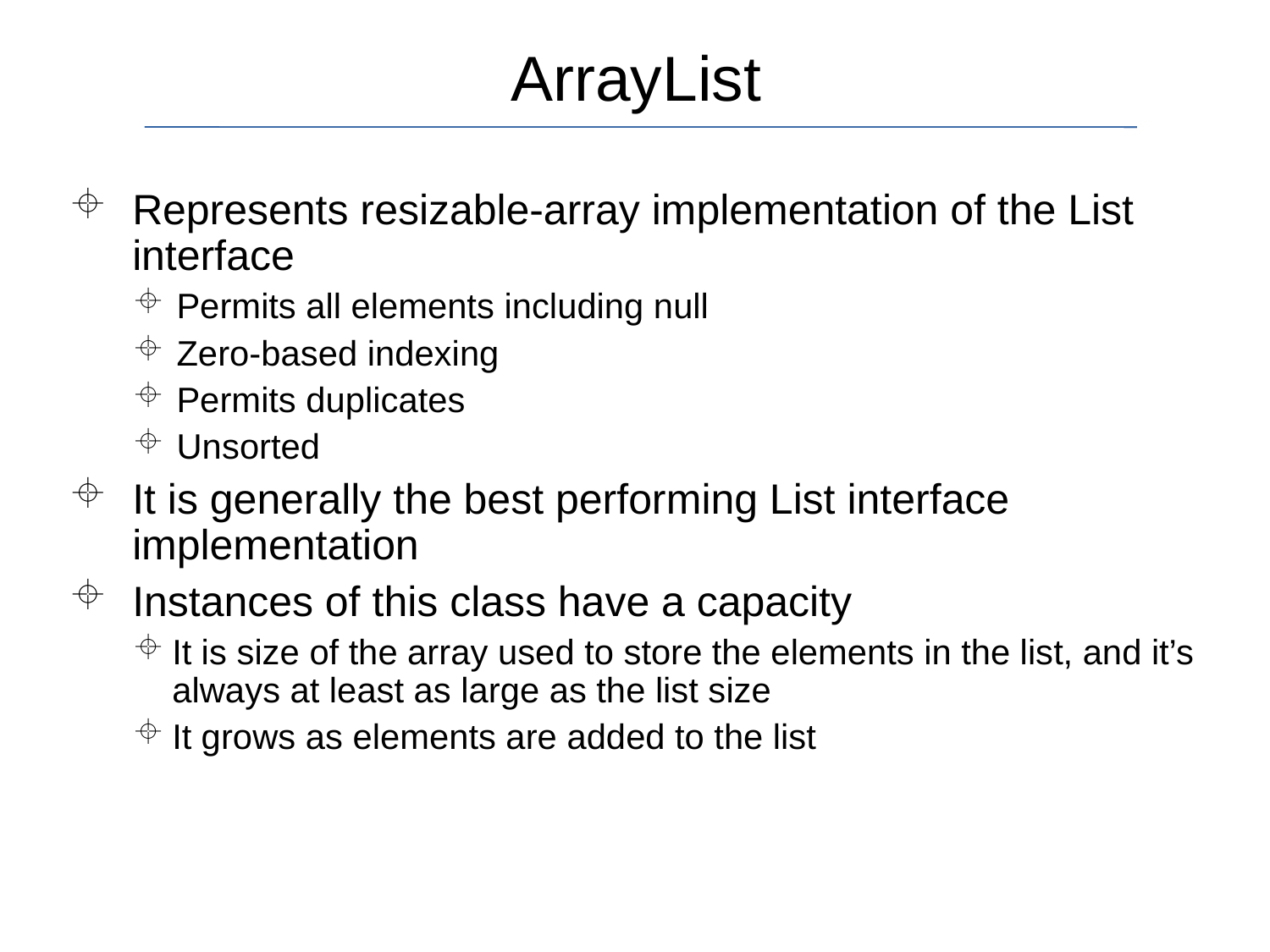

ArrayList

Represents resizable-array implementation of the List interface
Permits all elements including null
Zero-based indexing
Permits duplicates
Unsorted
It is generally the best performing List interface implementation
Instances of this class have a capacity
It is size of the array used to store the elements in the list, and it’s always at least as large as the list size
It grows as elements are added to the list